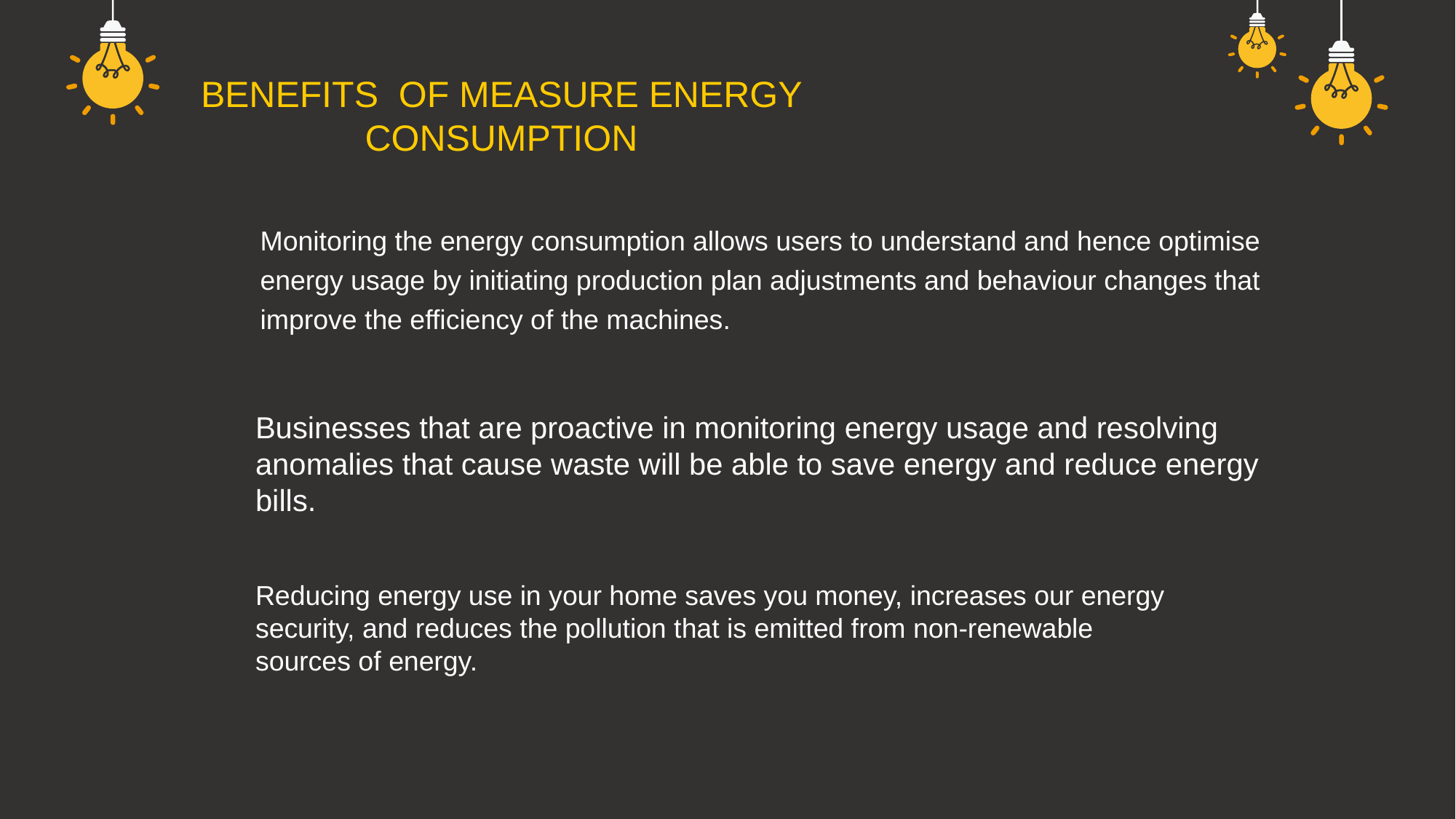

BENEFITS  OF MEASURE ENERGY CONSUMPTION
Monitoring the energy consumption allows users to understand and hence optimise energy usage by initiating production plan adjustments and behaviour changes that improve the efficiency of the machines.
Businesses that are proactive in monitoring energy usage and resolving anomalies that cause waste will be able to save energy and reduce energy bills.
Reducing energy use in your home saves you money, increases our energy security, and reduces the pollution that is emitted from non-renewable sources of energy.